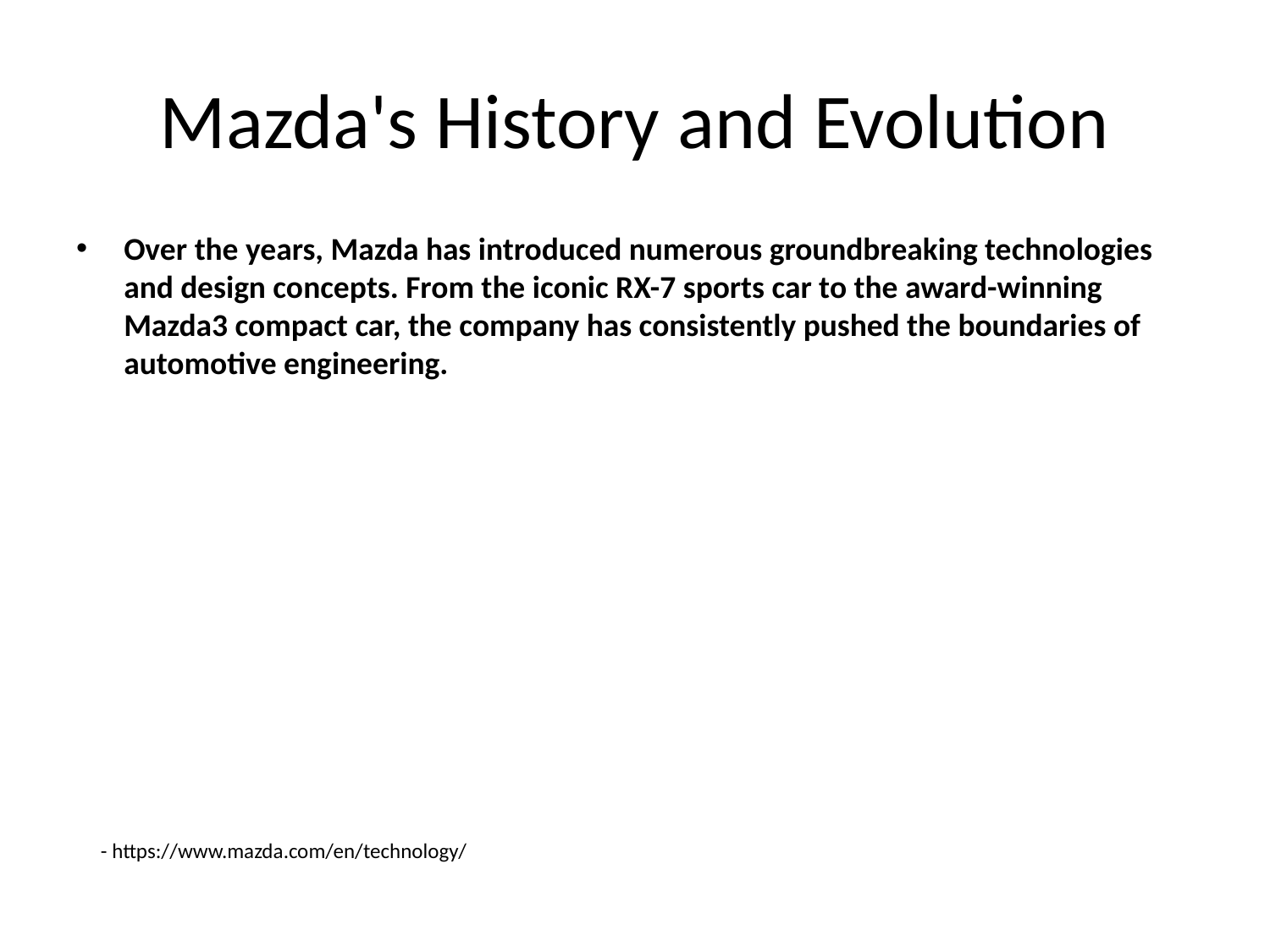

# Mazda's History and Evolution
Over the years, Mazda has introduced numerous groundbreaking technologies and design concepts. From the iconic RX-7 sports car to the award-winning Mazda3 compact car, the company has consistently pushed the boundaries of automotive engineering.

- https://www.mazda.com/en/technology/